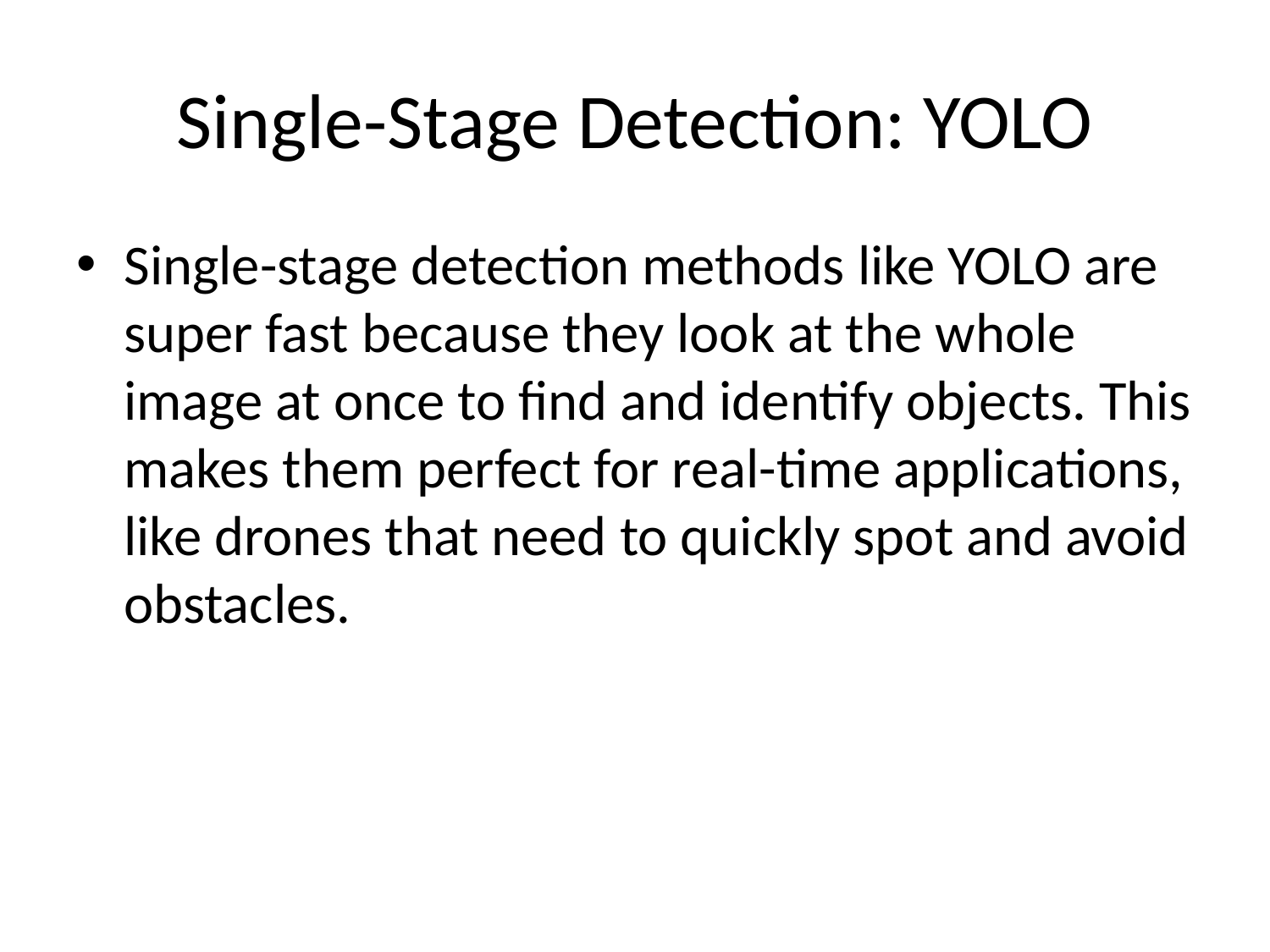

# Single-Stage Detection: YOLO
Single-stage detection methods like YOLO are super fast because they look at the whole image at once to find and identify objects. This makes them perfect for real-time applications, like drones that need to quickly spot and avoid obstacles.